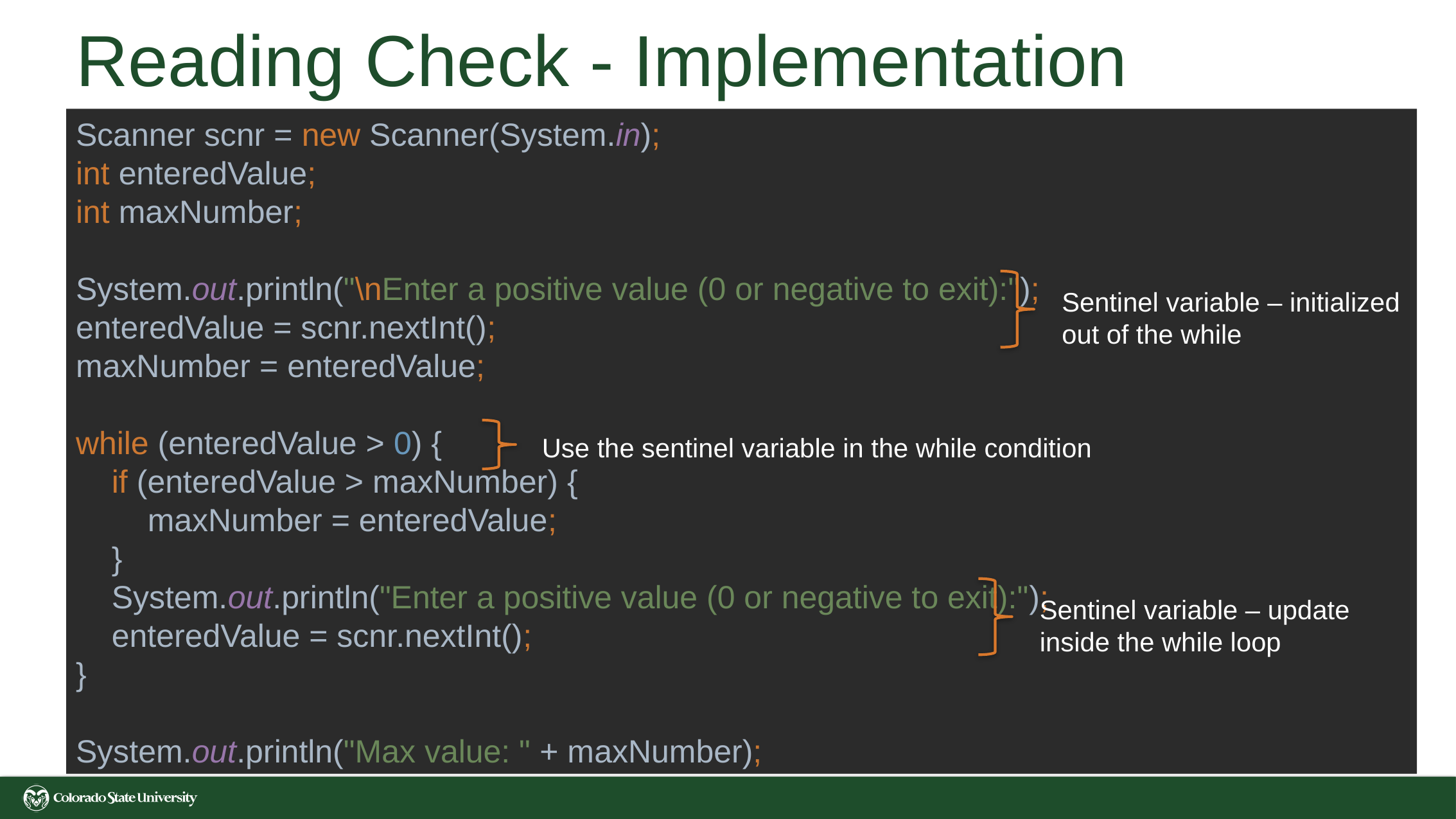

# Reading Check - Implementation
Scanner scnr = new Scanner(System.in);
int enteredValue;
int maxNumber;
System.out.println("\nEnter a positive value (0 or negative to exit):");
enteredValue = scnr.nextInt();
maxNumber = enteredValue;
while (enteredValue > 0) {
    if (enteredValue > maxNumber) {
        maxNumber = enteredValue;
    }
    System.out.println("Enter a positive value (0 or negative to exit):");
    enteredValue = scnr.nextInt();
}
System.out.println("Max value: " + maxNumber);

Sentinel variable – initialized
out of the while

Use the sentinel variable in the while condition

Sentinel variable – update
inside the while loop